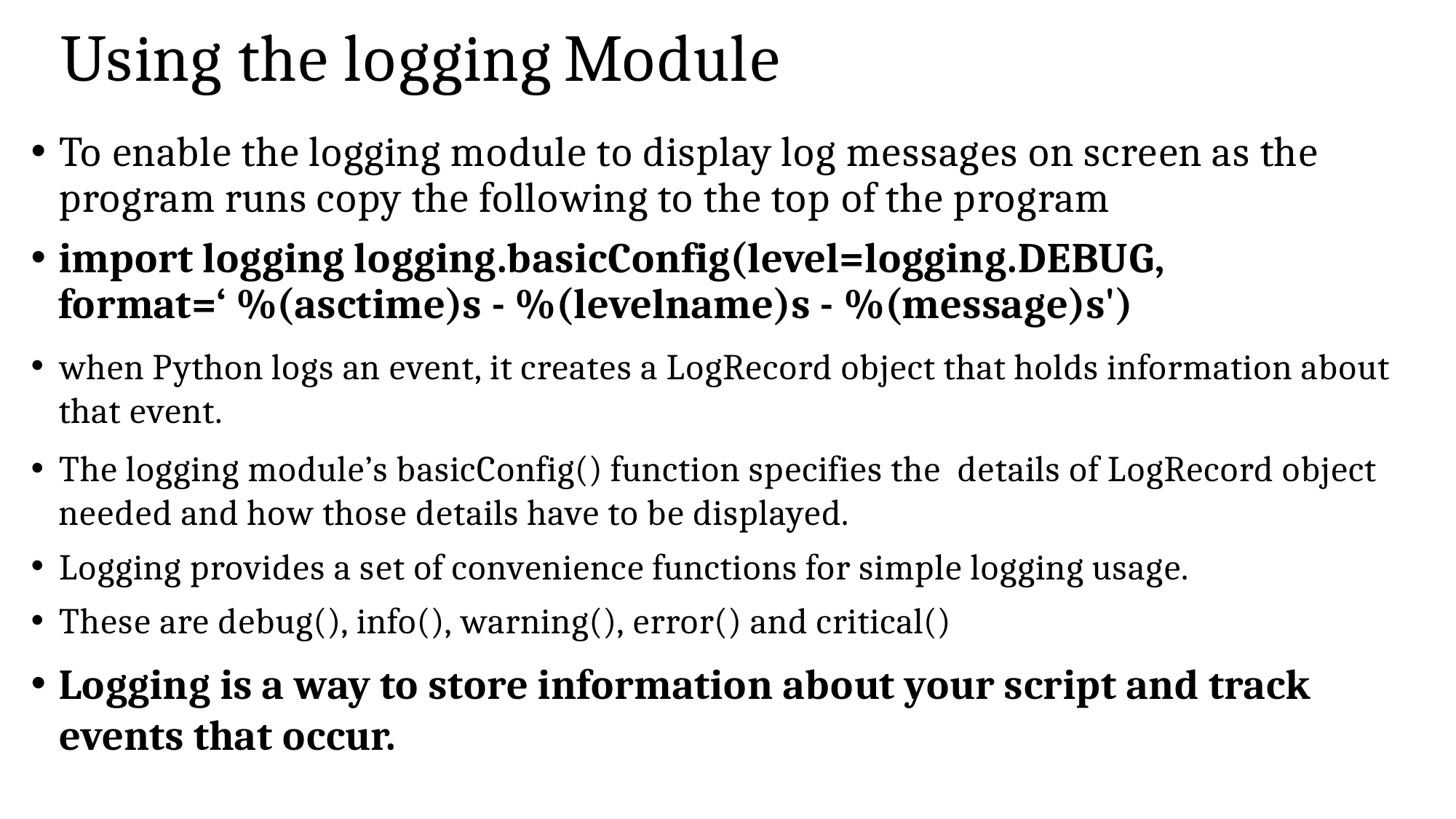

# Using the logging Module
To enable the logging module to display log messages on screen as the program runs copy the following to the top of the program
import logging logging.basicConfig(level=logging.DEBUG,         format=‘ %(asctime)s - %(levelname)s - %(message)s')
when Python logs an event, it creates a LogRecord object that holds information about that event.
The logging module’s basicConfig() function specifies the  details of LogRecord object needed and how those details have to be displayed.
Logging provides a set of convenience functions for simple logging usage.
These are debug(), info(), warning(), error() and critical()
Logging is a way to store information about your script and track events that occur.